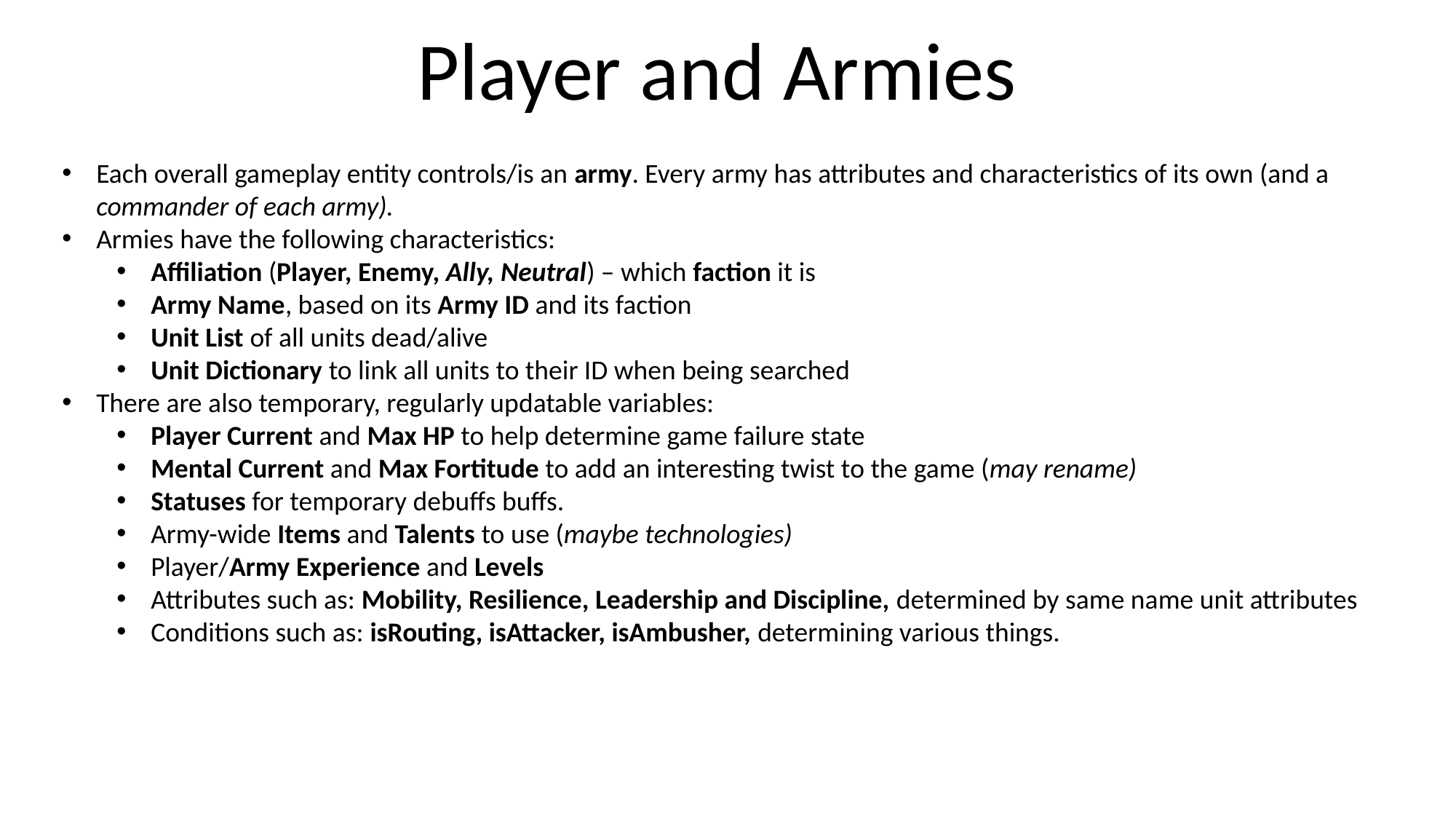

Player and Armies
Each overall gameplay entity controls/is an army. Every army has attributes and characteristics of its own (and a commander of each army).
Armies have the following characteristics:
Affiliation (Player, Enemy, Ally, Neutral) – which faction it is
Army Name, based on its Army ID and its faction
Unit List of all units dead/alive
Unit Dictionary to link all units to their ID when being searched
There are also temporary, regularly updatable variables:
Player Current and Max HP to help determine game failure state
Mental Current and Max Fortitude to add an interesting twist to the game (may rename)
Statuses for temporary debuffs buffs.
Army-wide Items and Talents to use (maybe technologies)
Player/Army Experience and Levels
Attributes such as: Mobility, Resilience, Leadership and Discipline, determined by same name unit attributes
Conditions such as: isRouting, isAttacker, isAmbusher, determining various things.